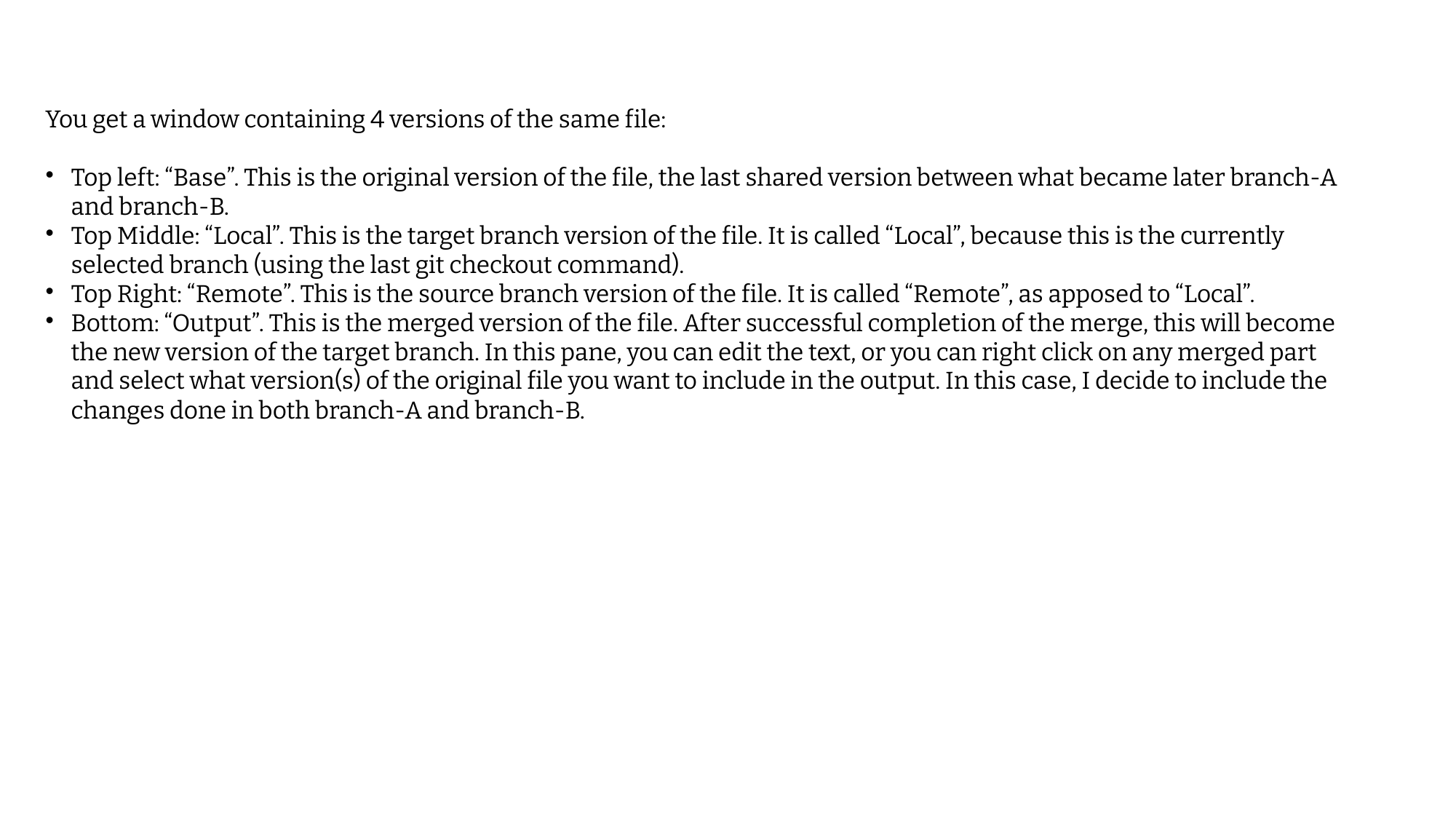

You get a window containing 4 versions of the same file:

Top left: “Base”. This is the original version of the file, the last shared version between what became later branch-A and branch-B.
Top Middle: “Local”. This is the target branch version of the file. It is called “Local”, because this is the currently selected branch (using the last git checkout command).
Top Right: “Remote”. This is the source branch version of the file. It is called “Remote”, as apposed to “Local”.
Bottom: “Output”. This is the merged version of the file. After successful completion of the merge, this will become the new version of the target branch. In this pane, you can edit the text, or you can right click on any merged part and select what version(s) of the original file you want to include in the output. In this case, I decide to include the changes done in both branch-A and branch-B.